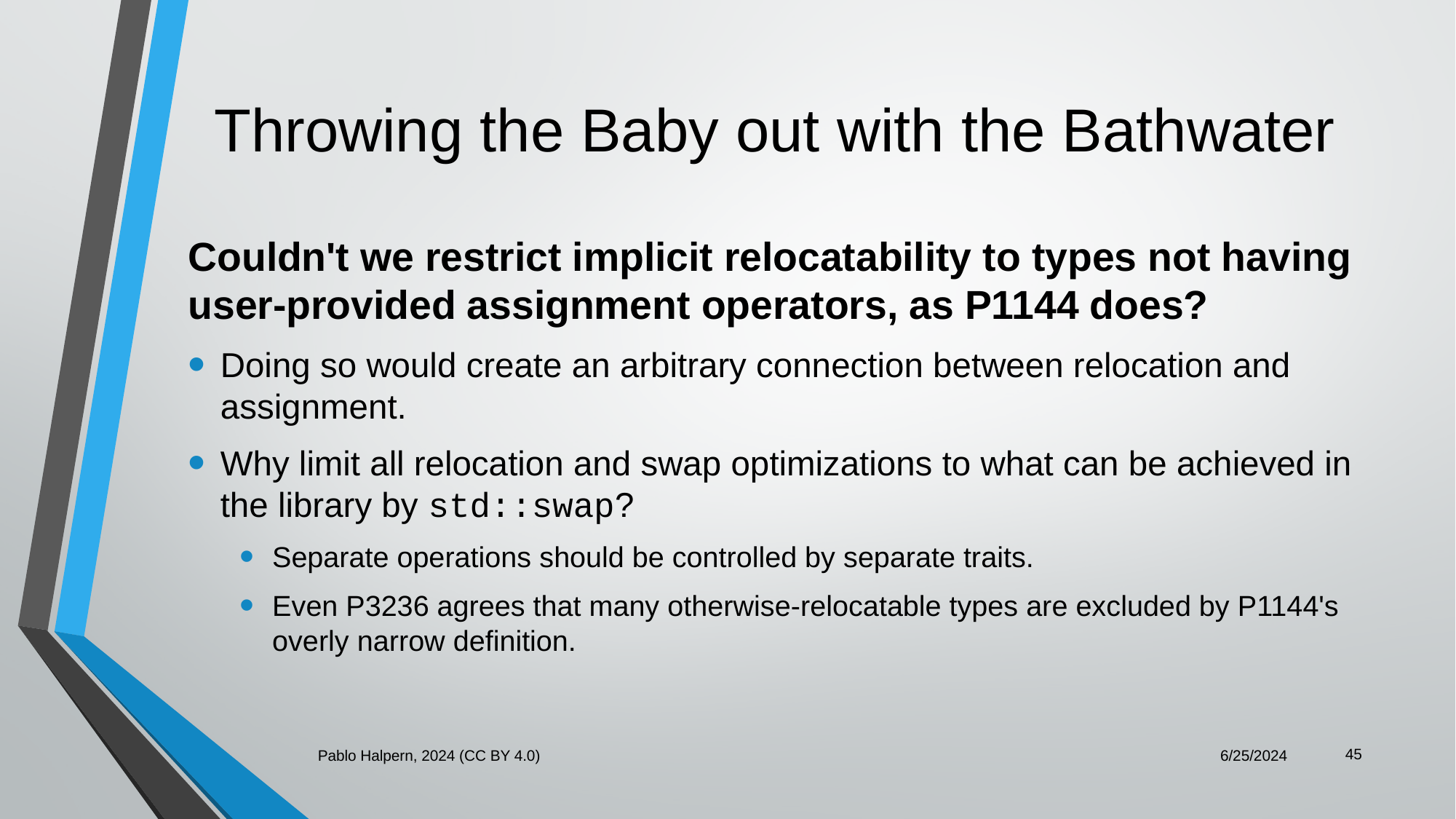

# Throwing the Baby out with the Bathwater
Couldn't we restrict implicit relocatability to types not having user-provided assignment operators, as P1144 does?
Doing so would create an arbitrary connection between relocation and assignment.
Why limit all relocation and swap optimizations to what can be achieved in the library by std::swap?
Separate operations should be controlled by separate traits.
Even P3236 agrees that many otherwise-relocatable types are excluded by P1144's overly narrow definition.
45
Pablo Halpern, 2024 (CC BY 4.0)
6/25/2024